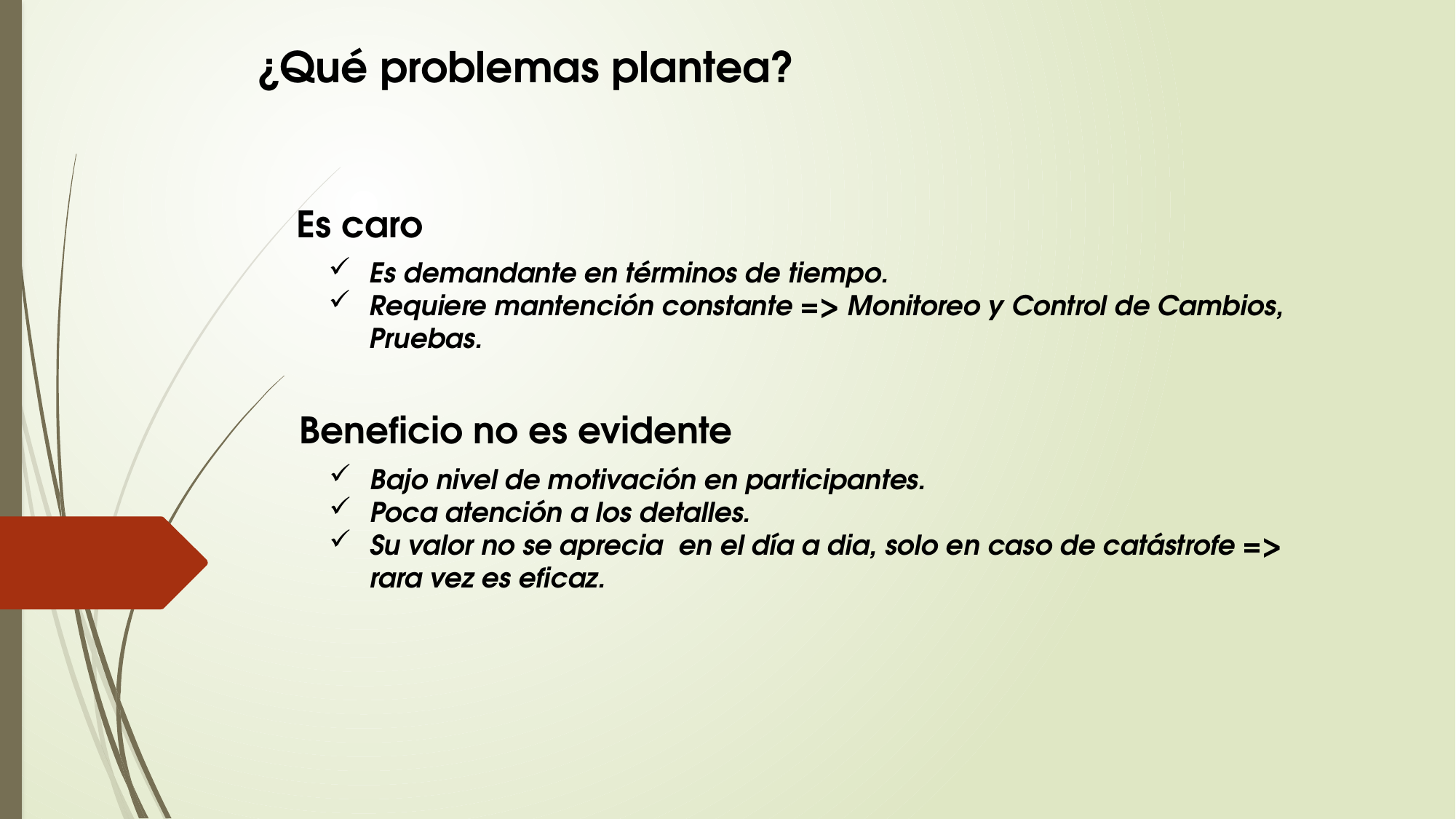

¿Qué problemas plantea?
Es caro
Es demandante en términos de tiempo.
Requiere mantención constante => Monitoreo y Control de Cambios, Pruebas.
Beneficio no es evidente
Bajo nivel de motivación en participantes.
Poca atención a los detalles.
Su valor no se aprecia  en el día a dia, solo en caso de catástrofe => rara vez es eficaz.